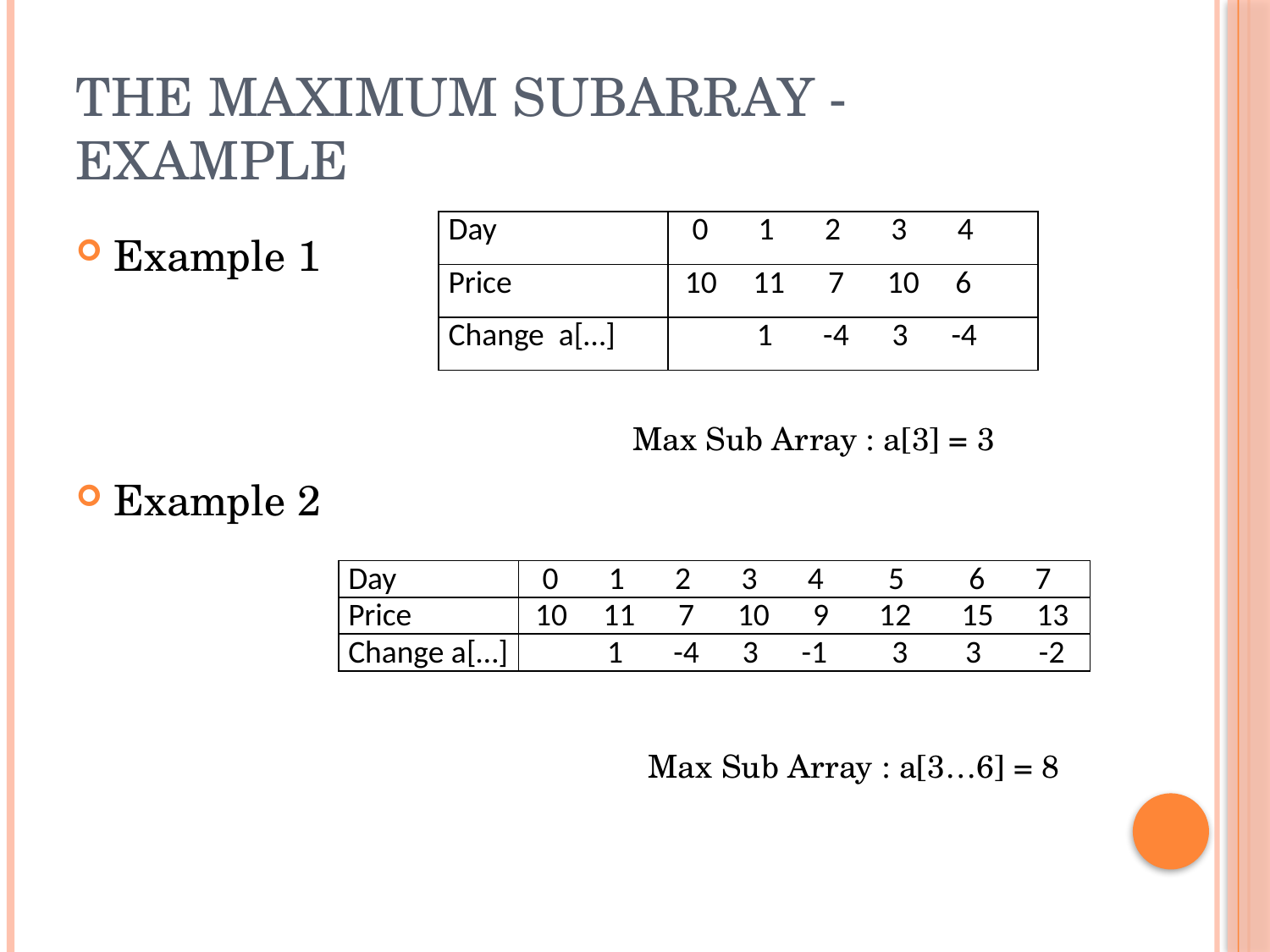

# The Maximum Subarray - example
| Day | 0 1 2 3 4 |
| --- | --- |
| Price | 10 11 7 10 6 |
| Change a[…] | 1 -4 3 -4 |
Example 1

Example 2
Max Sub Array : a[3] = 3
| Day | 0 1 2 3 4 5 6 7 |
| --- | --- |
| Price | 10 11 7 10 9 12 15 13 |
| Change a[…] | 1 -4 3 -1 3 3 -2 |
Max Sub Array : a[3…6] = 8